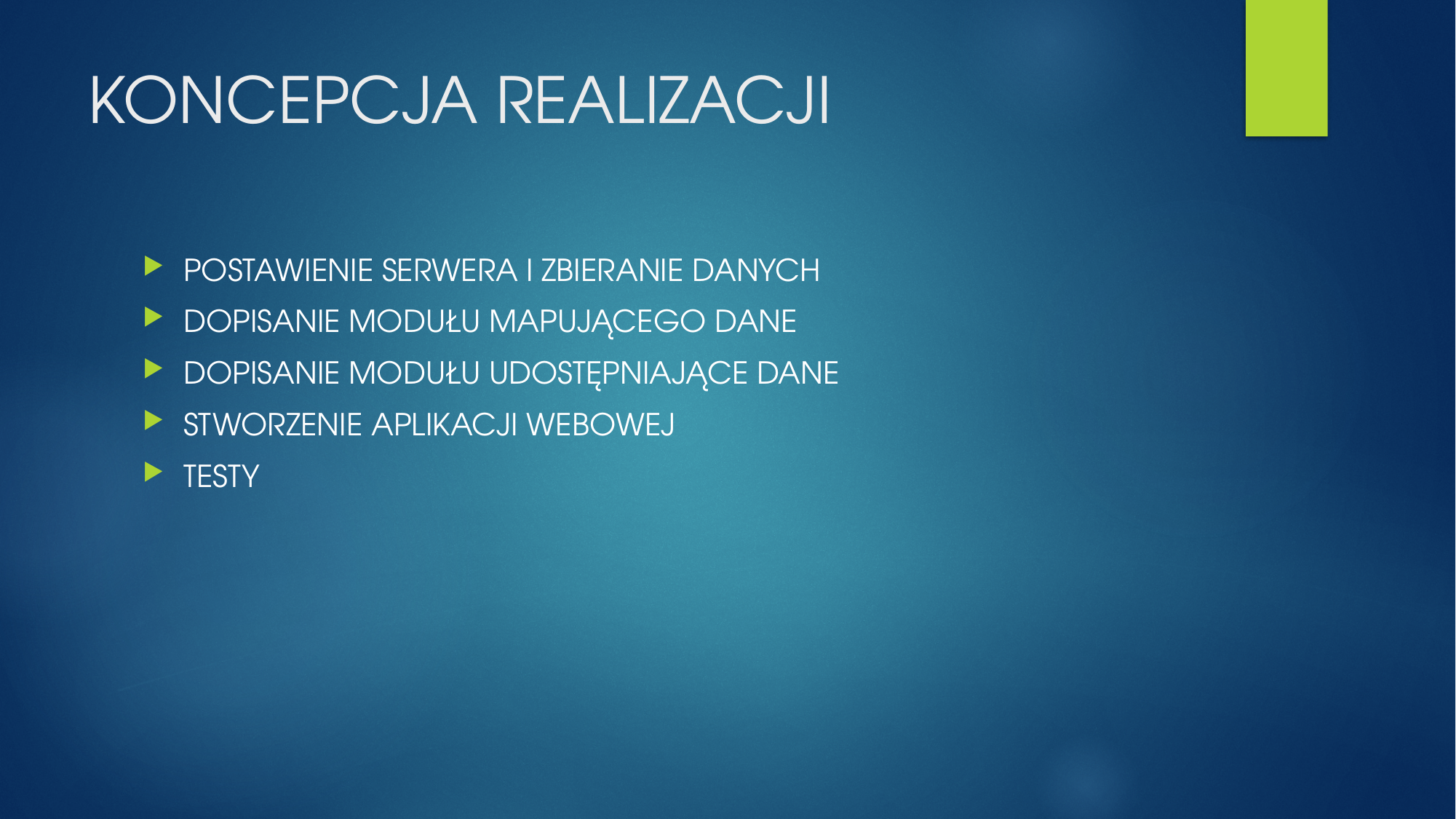

# KONCEPCJA REALIZACJI
POSTAWIENIE SERWERA I ZBIERANIE DANYCH
DOPISANIE MODUŁU MAPUJĄCEGO DANE
DOPISANIE MODUŁU UDOSTĘPNIAJĄCE DANE
STWORZENIE APLIKACJI WEBOWEJ
TESTY